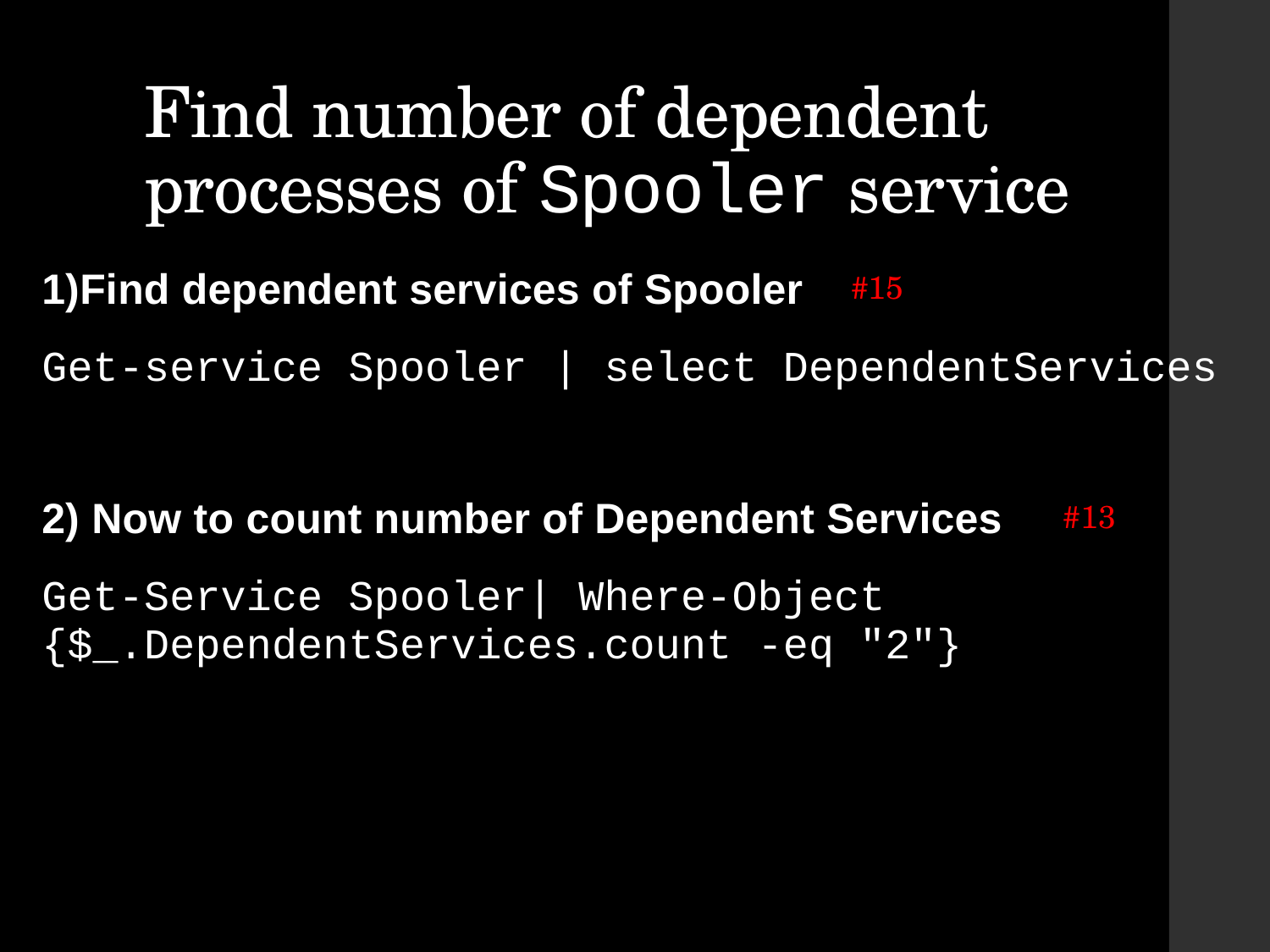

# Find number of dependent processes of Spooler service
1)Find dependent services of Spooler
Get-service Spooler | select DependentServices

2) Now to count number of Dependent Services
Get-Service Spooler| Where-Object {$_.DependentServices.count -eq "2"}
#15
#13